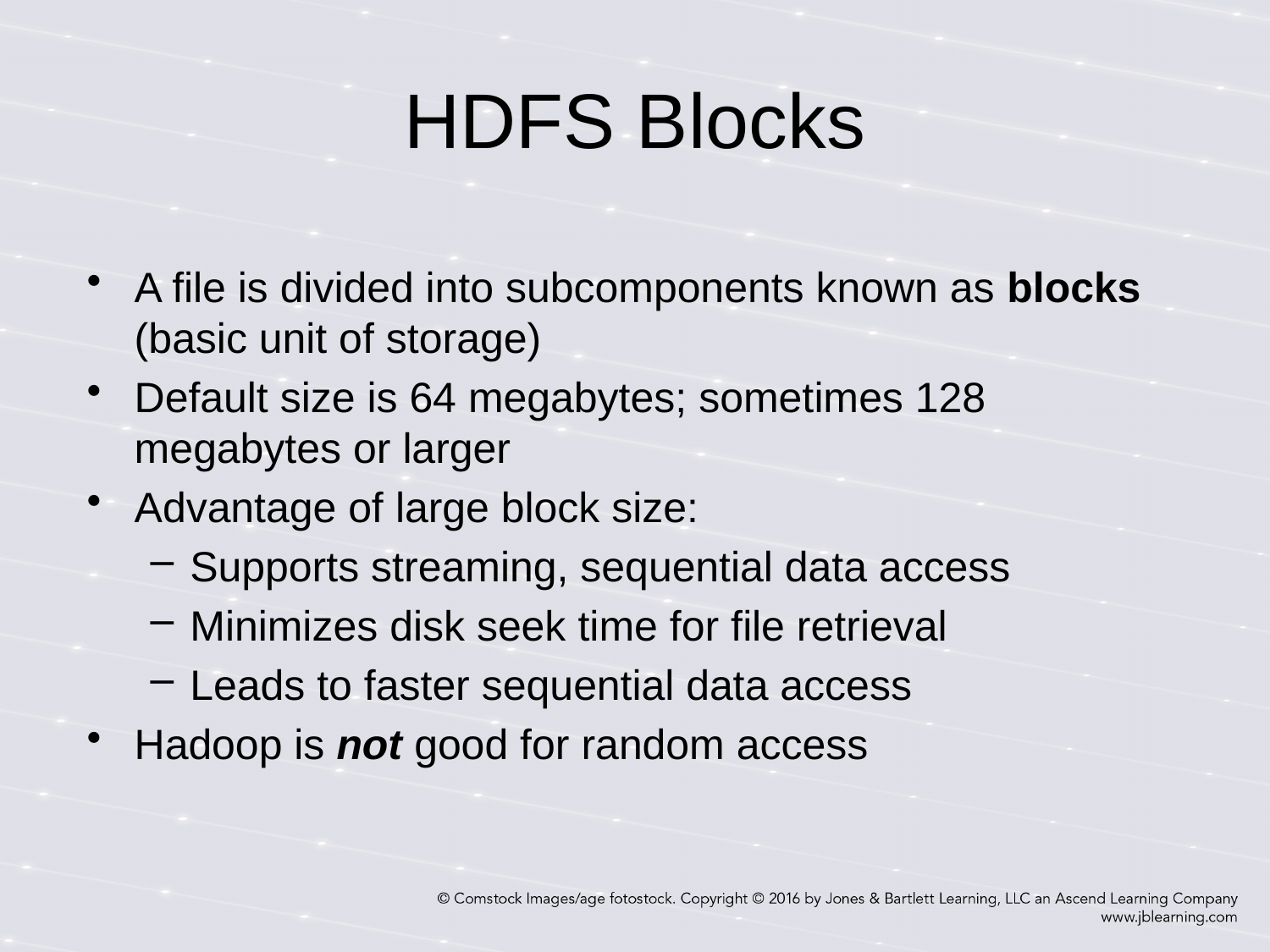

# HDFS Blocks
A file is divided into subcomponents known as blocks (basic unit of storage)
Default size is 64 megabytes; sometimes 128 megabytes or larger
Advantage of large block size:
Supports streaming, sequential data access
Minimizes disk seek time for file retrieval
Leads to faster sequential data access
Hadoop is not good for random access